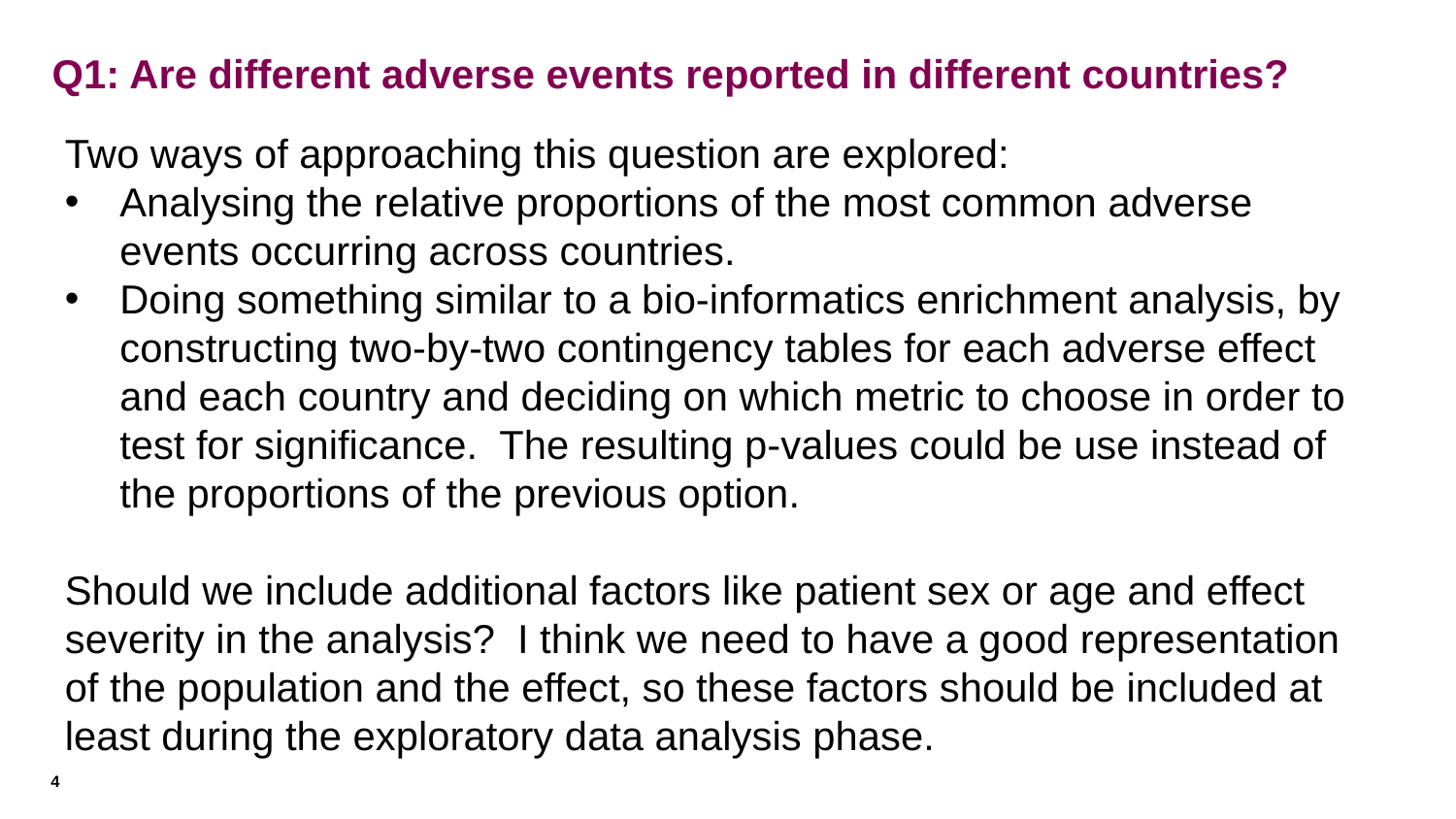

# Q1: Are different adverse events reported in different countries?
Two ways of approaching this question are explored:
Analysing the relative proportions of the most common adverse events occurring across countries.
Doing something similar to a bio-informatics enrichment analysis, by constructing two-by-two contingency tables for each adverse effect and each country and deciding on which metric to choose in order to test for significance.  The resulting p-values could be use instead of the proportions of the previous option.

Should we include additional factors like patient sex or age and effect severity in the analysis?  I think we need to have a good representation of the population and the effect, so these factors should be included at least during the exploratory data analysis phase.
4